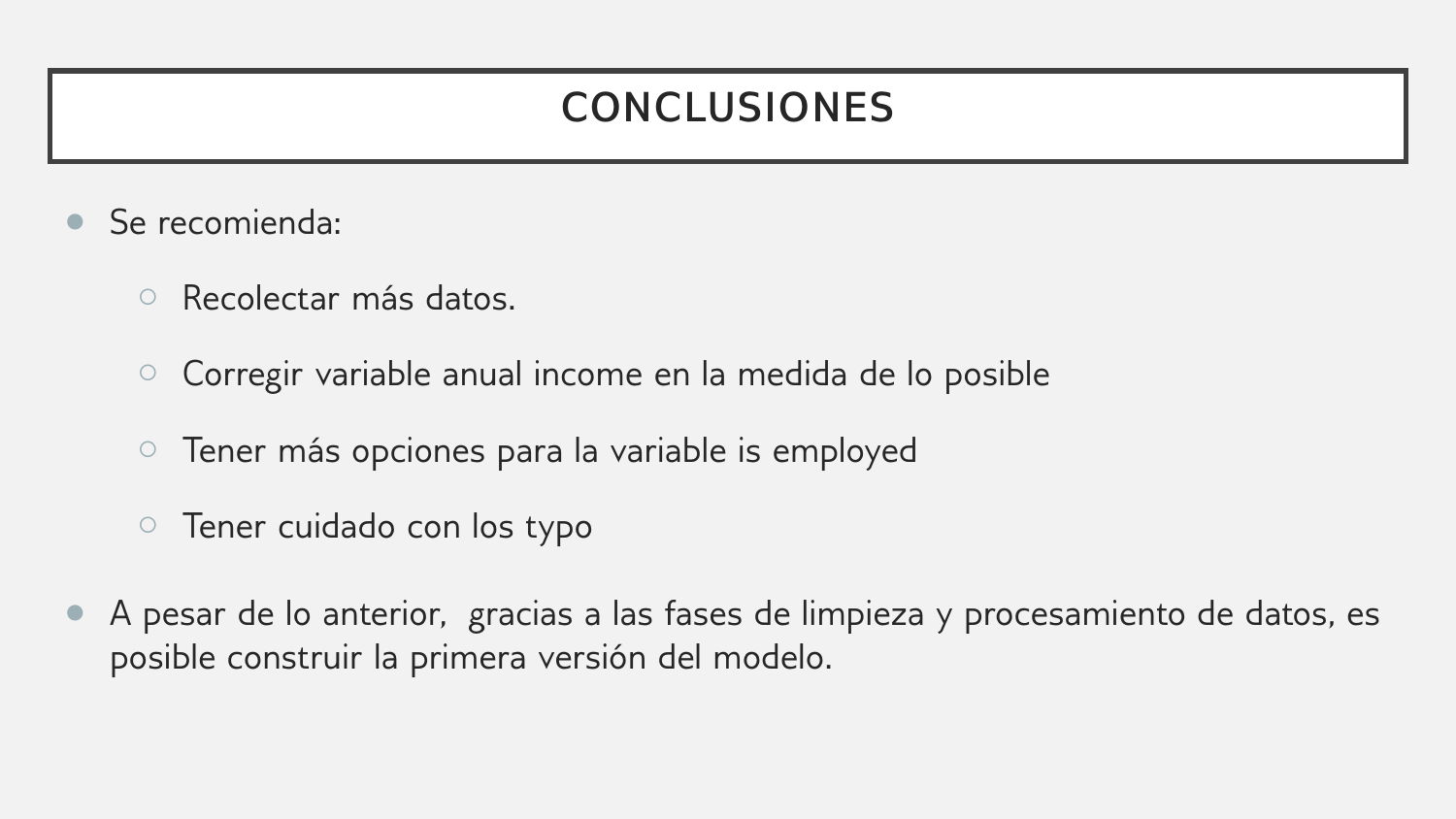

# Conclusiones
Se recomienda:
Recolectar más datos.
Corregir variable anual income en la medida de lo posible
Tener más opciones para la variable is employed
Tener cuidado con los typo

A pesar de lo anterior,  gracias a las fases de limpieza y procesamiento de datos, es posible construir la primera versión del modelo.